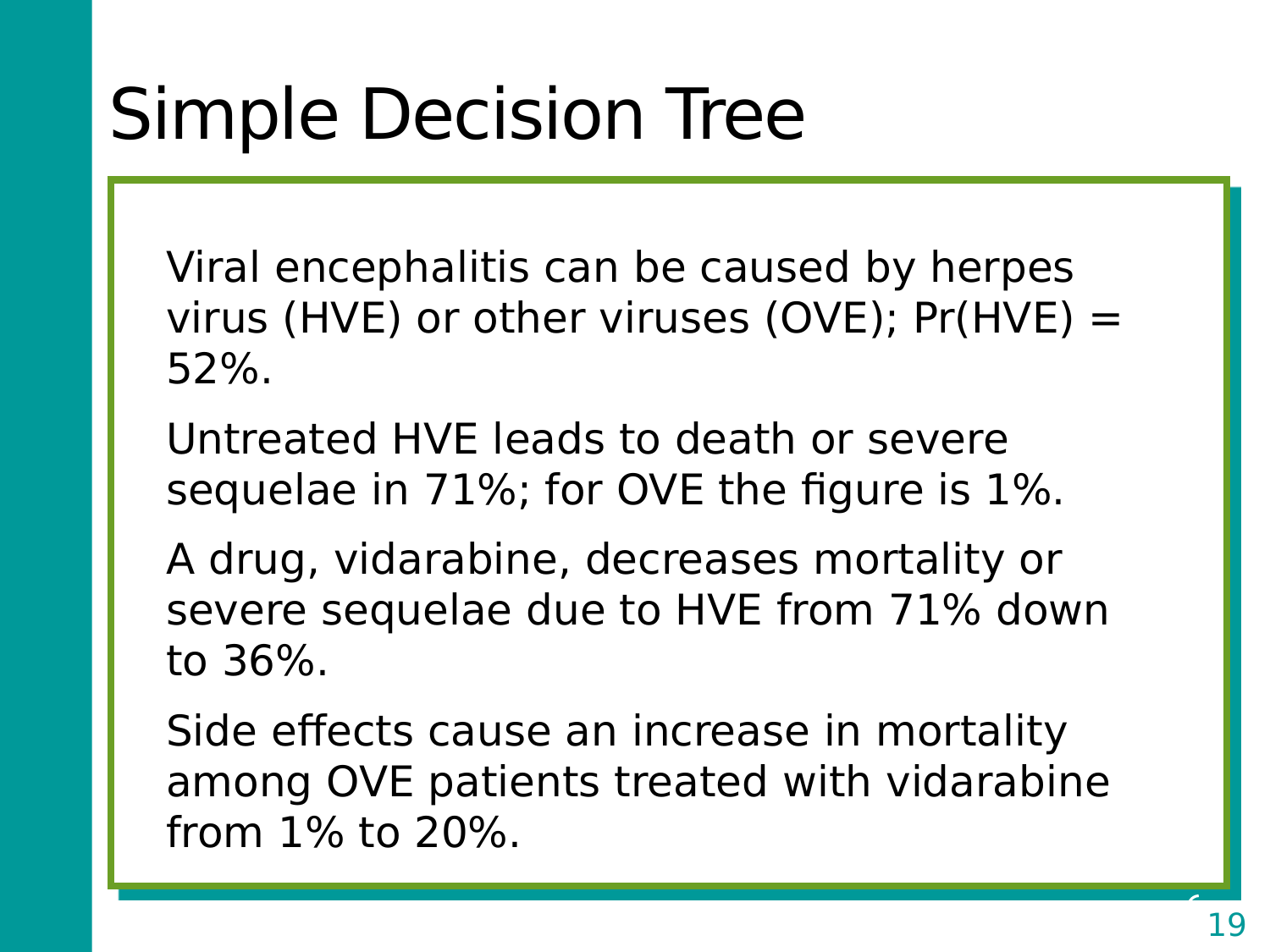

# Simple Decision Tree

Viral encephalitis can be caused by herpes virus (HVE) or other viruses (OVE); Pr(HVE) = 52%.
Untreated HVE leads to death or severe sequelae in 71%; for OVE the figure is 1%.
A drug, vidarabine, decreases mortality or severe sequelae due to HVE from 71% down to 36%.
Side effects cause an increase in mortality among OVE patients treated with vidarabine from 1% to 20%.
19